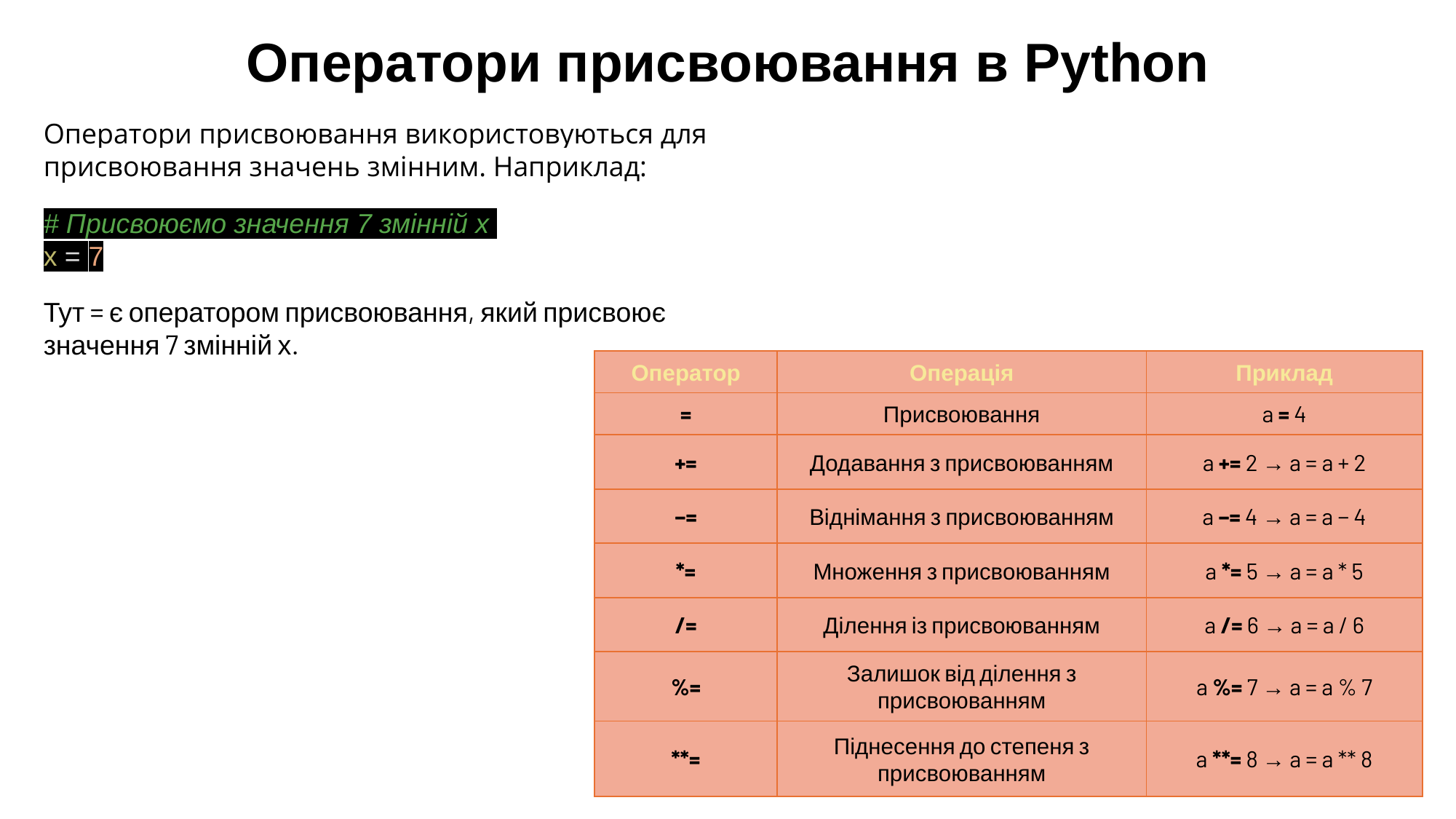

Оператори присвоювання в Python
Оператори присвоювання використовуються для присвоювання значень змінним. Наприклад:
# Присвоюємо значення 7 змінній x
x = 7
Тут = є оператором присвоювання, який присвоює значення 7 змінній х.
| Оператор | Операція | Приклад |
| --- | --- | --- |
| = | Присвоювання | a = 4 |
| += | Додавання з присвоюванням | a += 2 → a = a + 2 |
| −= | Віднімання з присвоюванням | a −= 4 → a = a − 4 |
| \*= | Множення з присвоюванням | a \*= 5 → a = a \* 5 |
| /= | Ділення із присвоюванням | a /= 6 → a = a / 6 |
| %= | Залишок від ділення з присвоюванням | a %= 7 → a = a % 7 |
| \*\*= | Піднесення до степеня з присвоюванням | a \*\*= 8 → a = a \*\* 8 |